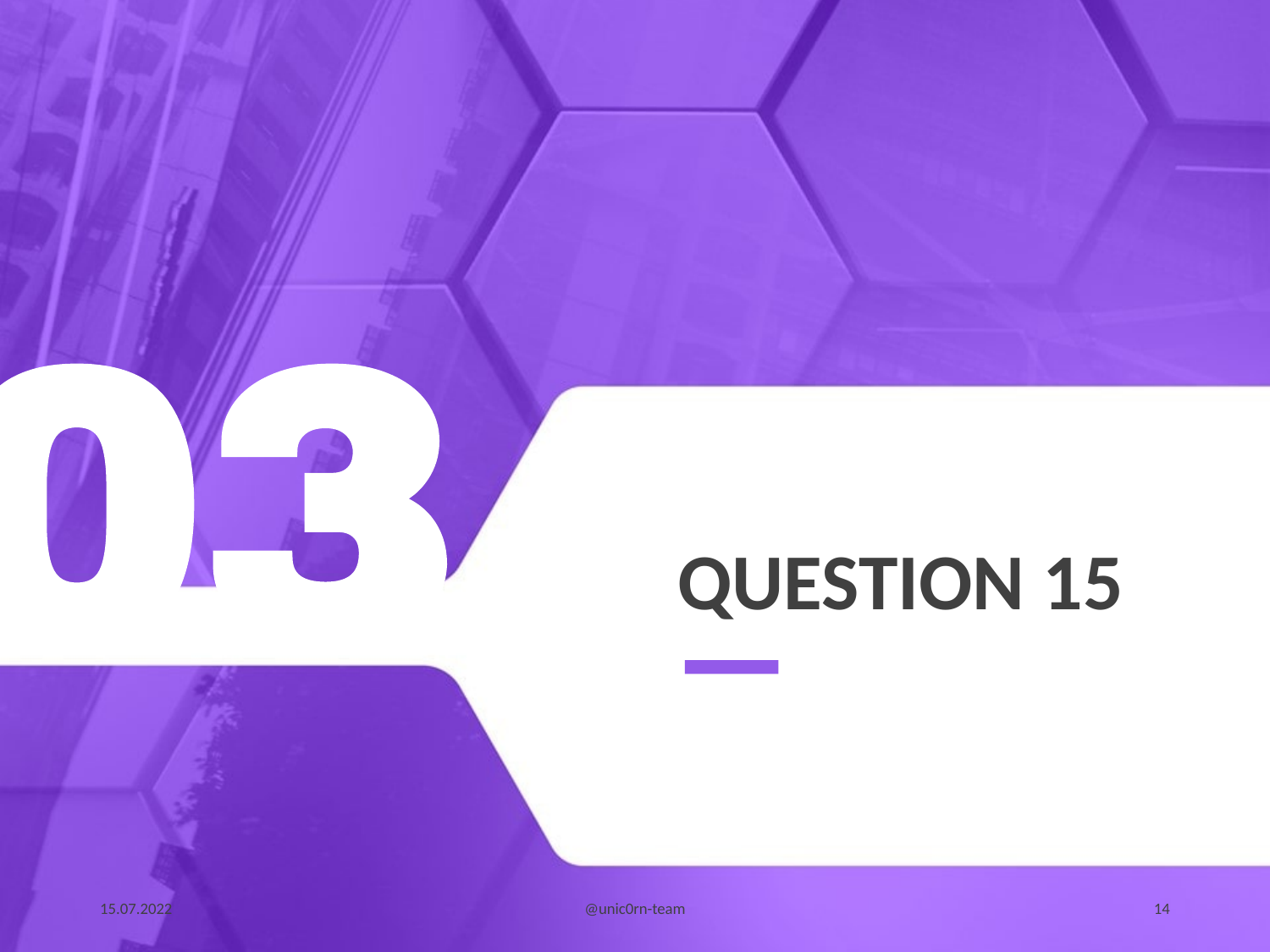

03
# Question 15
15.07.2022
@unic0rn-team
14